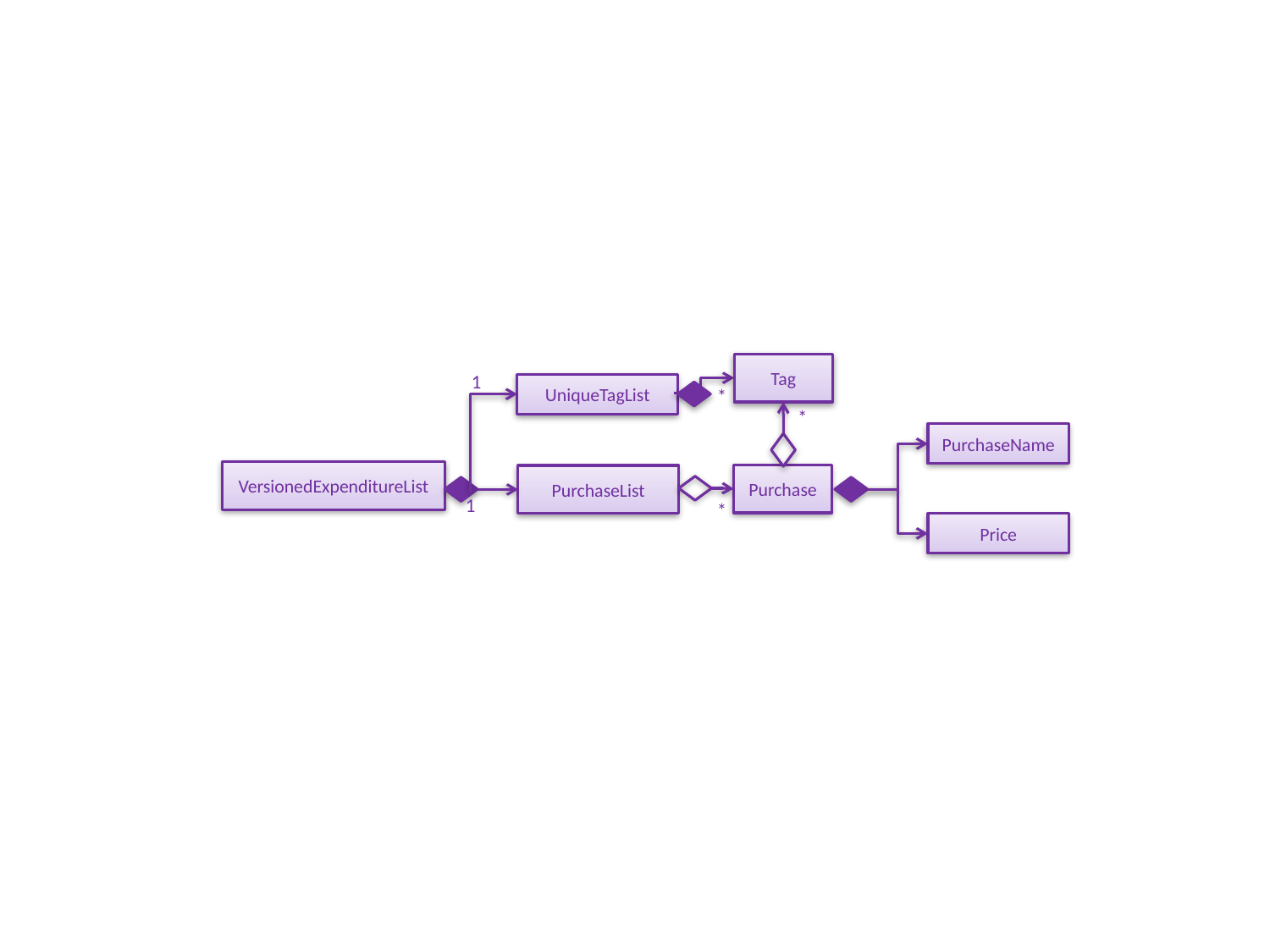

Tag
1
UniqueTagList

*
*
PurchaseName

VersionedExpenditureList
Purchase
PurchaseList

1
*
Price